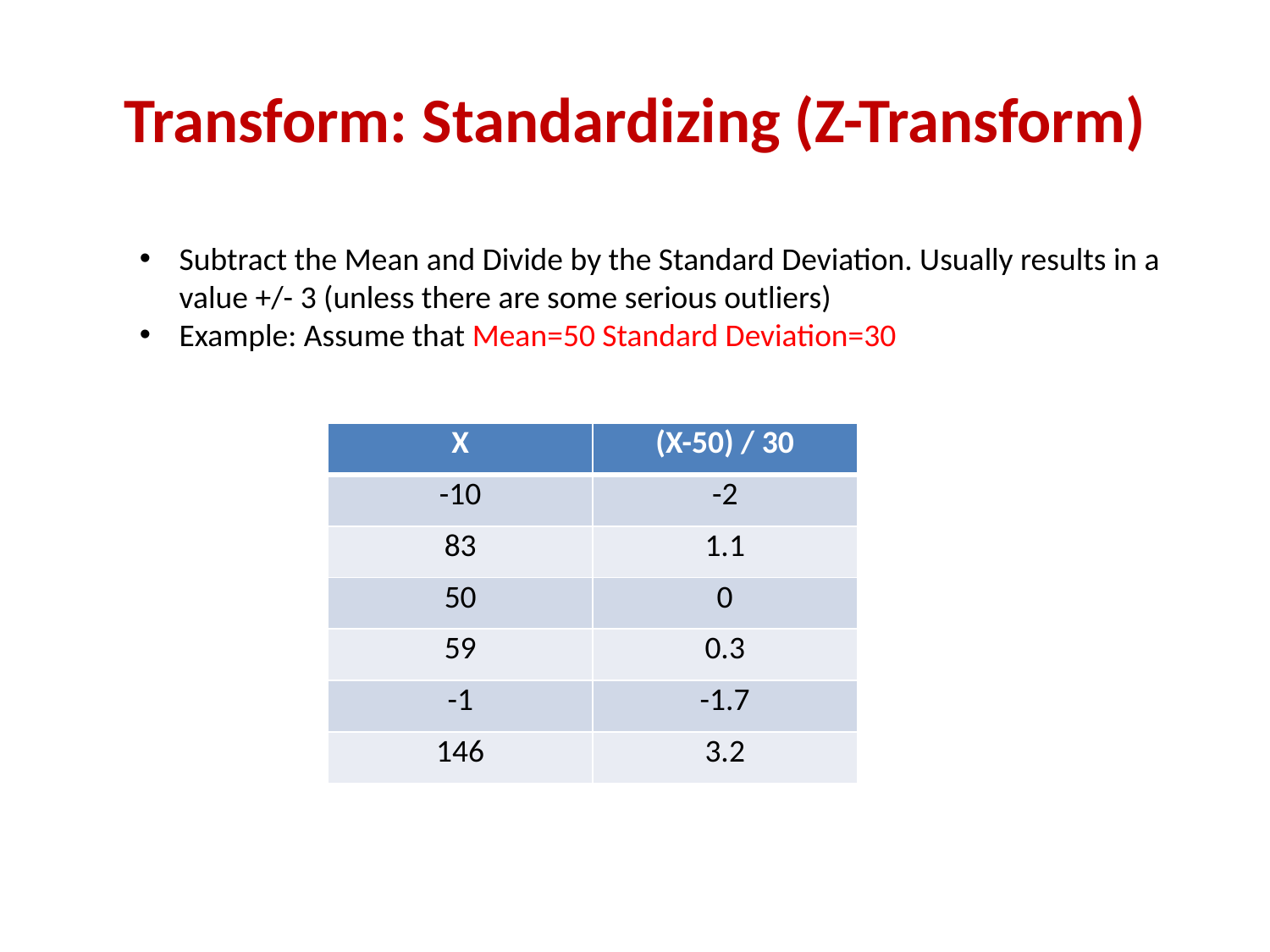

# Transform: Standardizing (Z-Transform)
Subtract the Mean and Divide by the Standard Deviation. Usually results in a value +/- 3 (unless there are some serious outliers)
Example: Assume that Mean=50 Standard Deviation=30
| X | (X-50) / 30 |
| --- | --- |
| -10 | -2 |
| 83 | 1.1 |
| 50 | 0 |
| 59 | 0.3 |
| -1 | -1.7 |
| 146 | 3.2 |